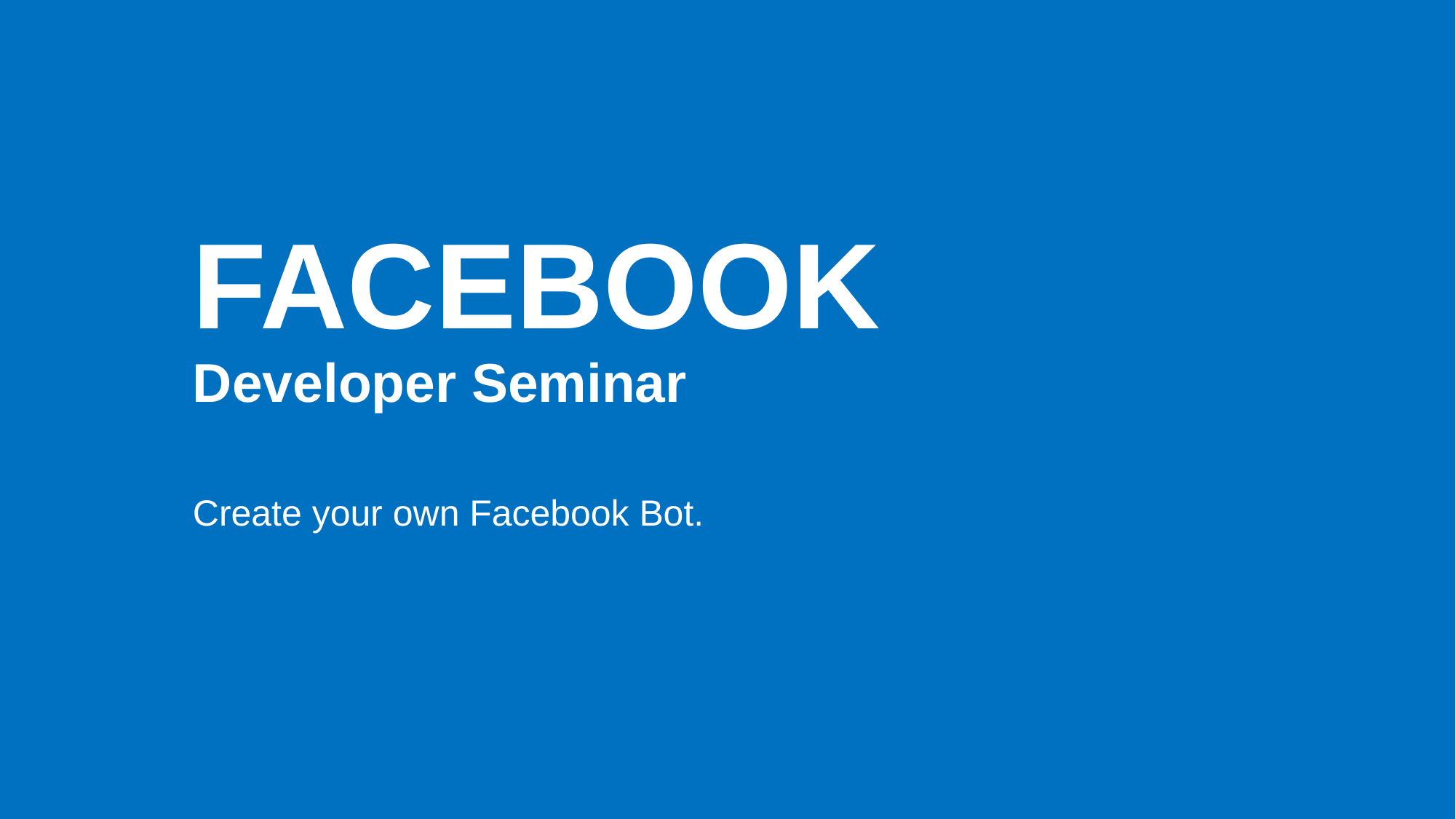

# FACEBOOK Developer Seminar

Create your own Facebook Bot.